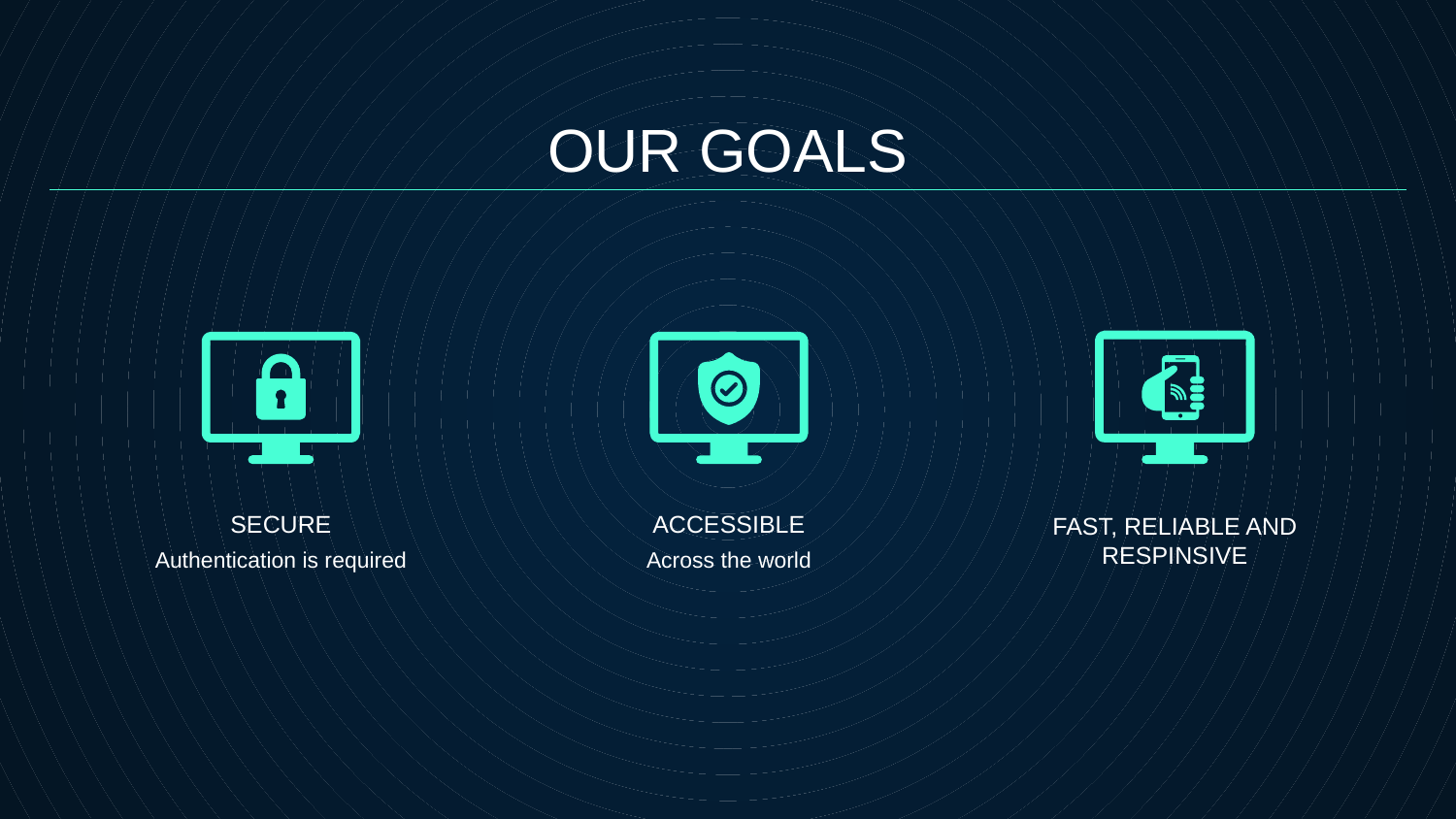

OUR GOALS

# SECURE
ACCESSIBLE
Authentication is required
Across the world
FAST, RELIABLE AND RESPINSIVE